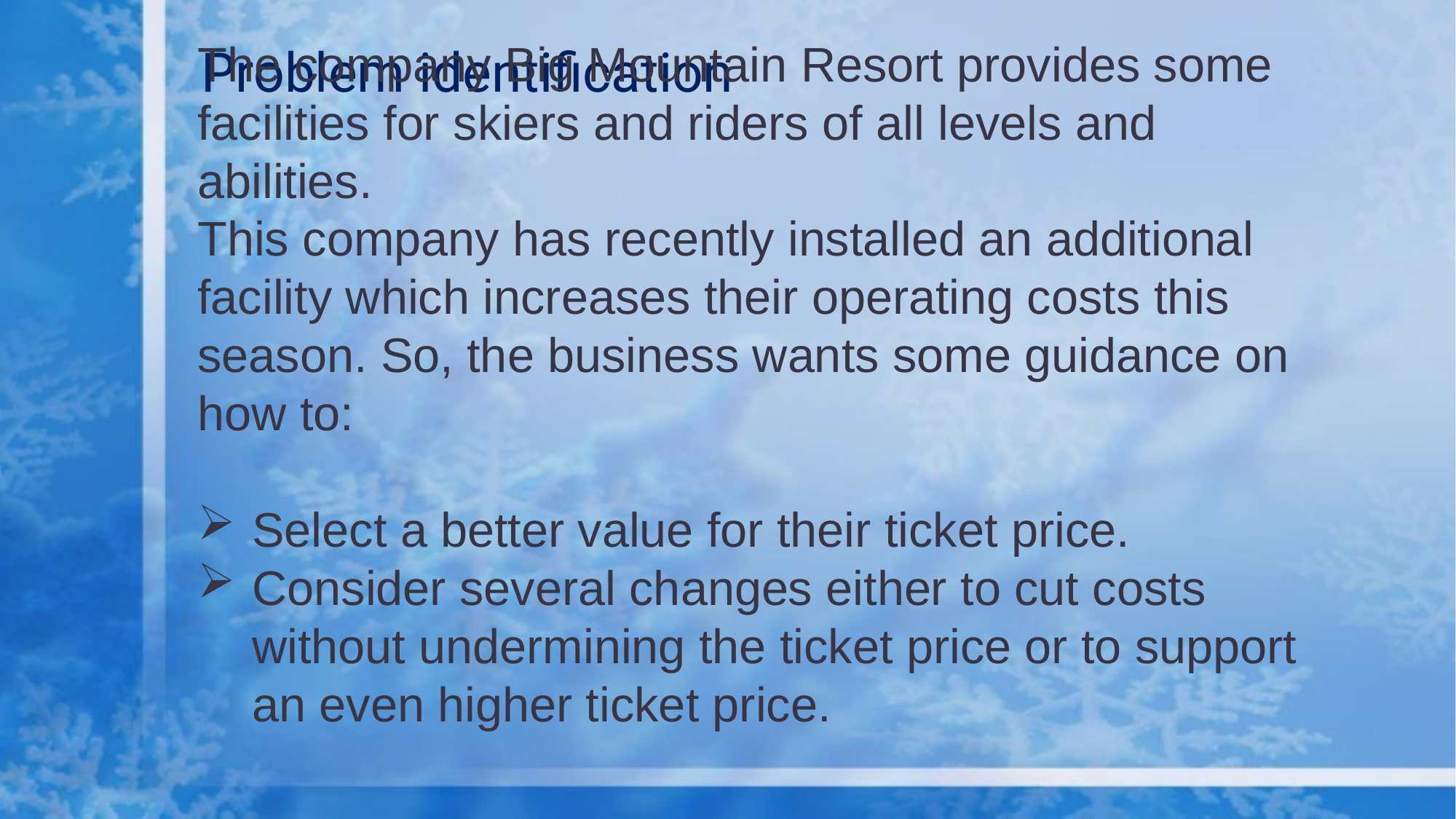

# Problem identification
The company Big Mountain Resort provides some facilities for skiers and riders of all levels and abilities.
This company has recently installed an additional facility which increases their operating costs this season. So, the business wants some guidance on how to:

Select a better value for their ticket price.
Consider several changes either to cut costs without undermining the ticket price or to support an even higher ticket price.